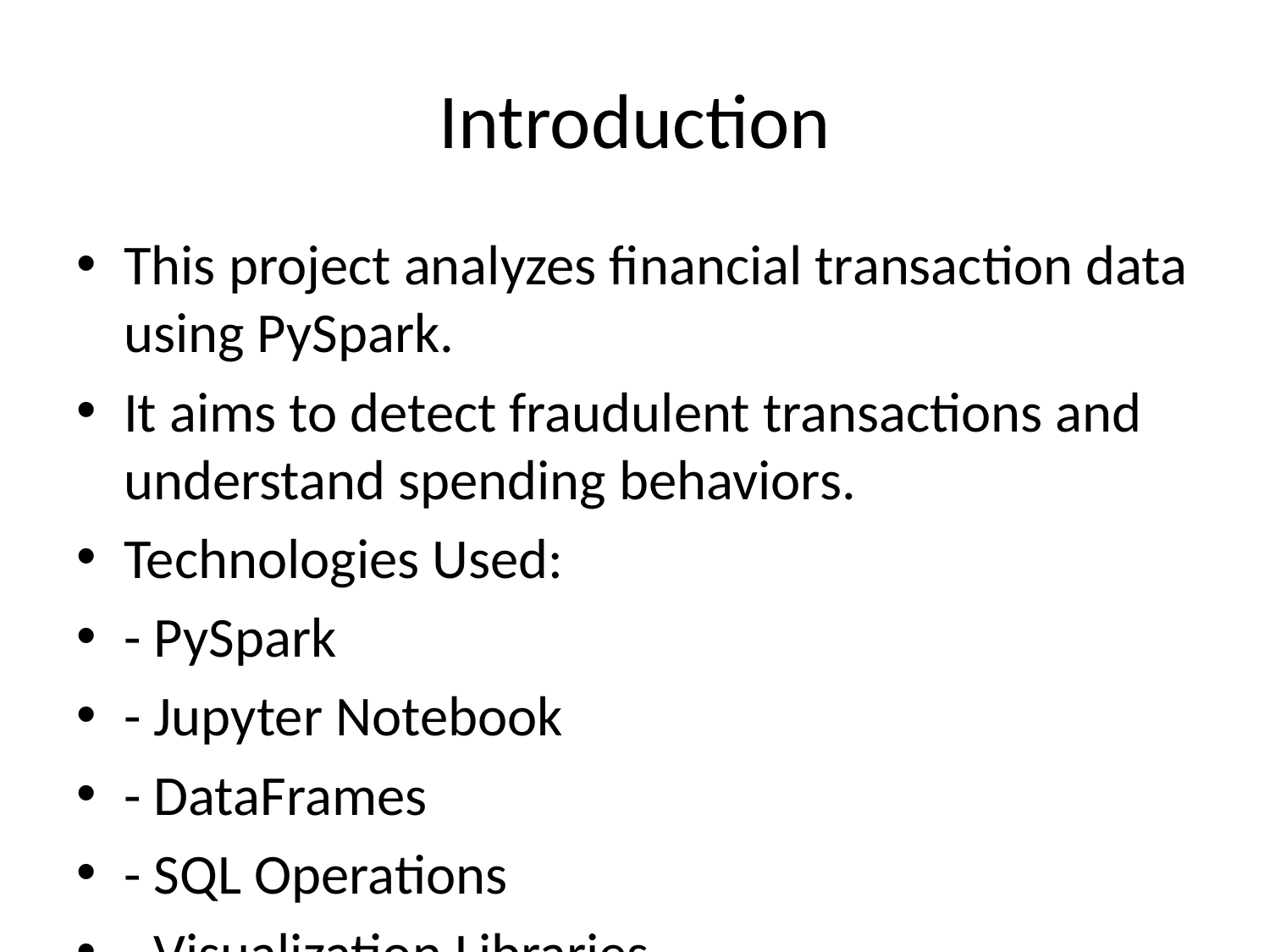

# Introduction
This project analyzes financial transaction data using PySpark.
It aims to detect fraudulent transactions and understand spending behaviors.
Technologies Used:
- PySpark
- Jupyter Notebook
- DataFrames
- SQL Operations
- Visualization Libraries